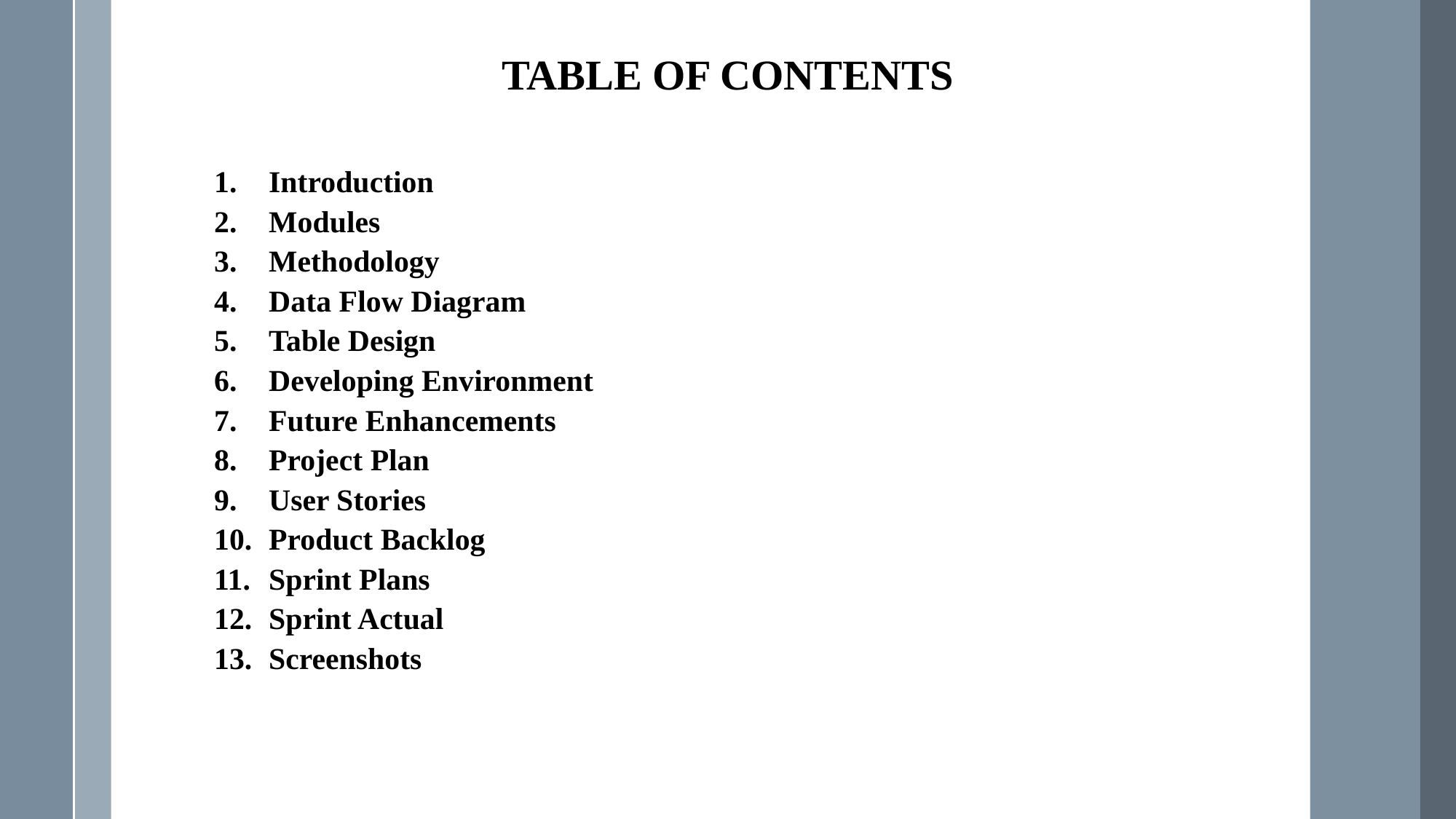

TABLE OF CONTENTS
Introduction
Modules
Methodology
Data Flow Diagram
Table Design
Developing Environment
Future Enhancements
Project Plan
User Stories
Product Backlog
Sprint Plans
Sprint Actual
Screenshots